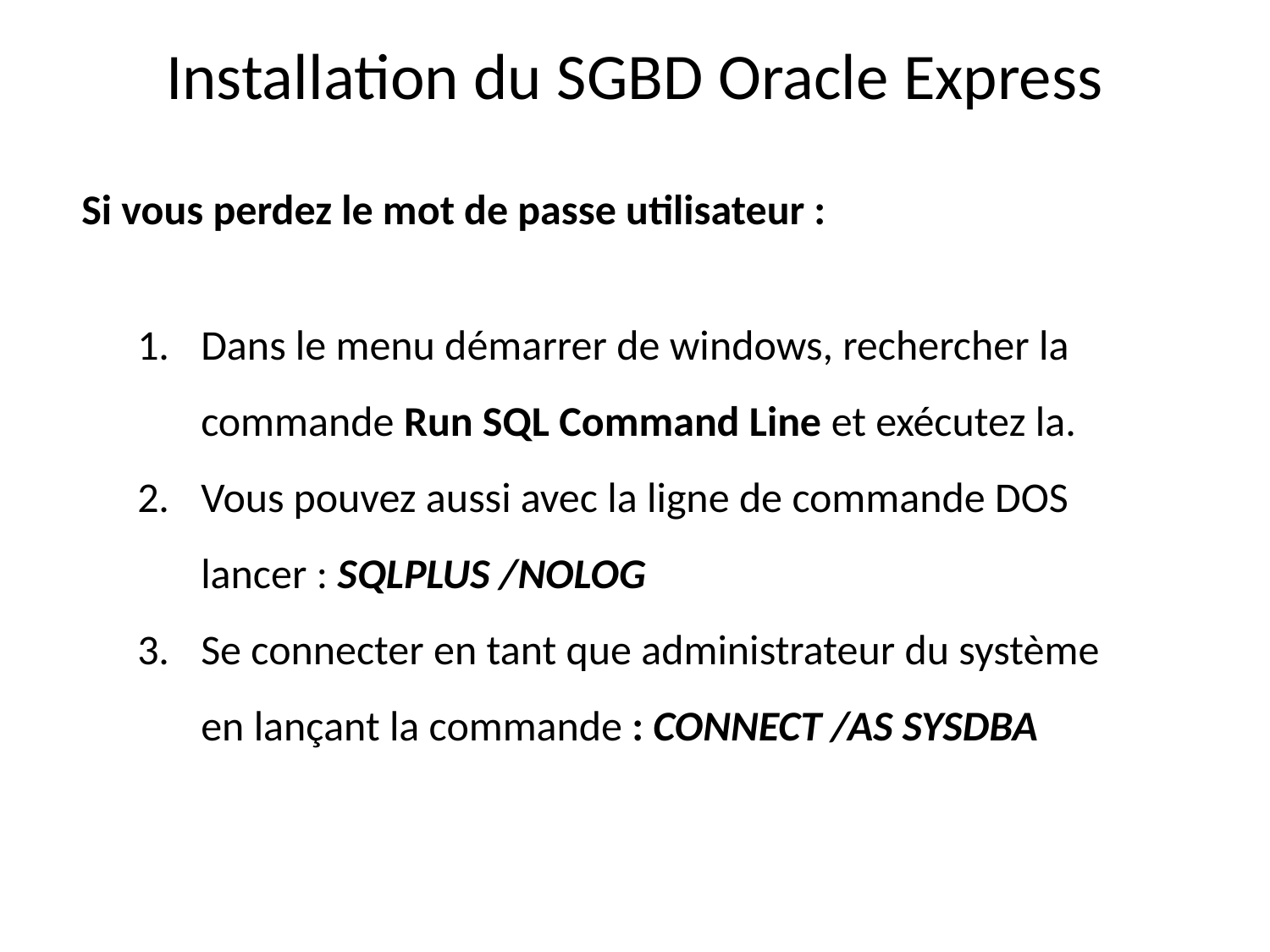

# Installation du SGBD Oracle Express
Si vous perdez le mot de passe utilisateur :
Dans le menu démarrer de windows, rechercher la commande Run SQL Command Line et exécutez la.
Vous pouvez aussi avec la ligne de commande DOS lancer : SQLPLUS /NOLOG
Se connecter en tant que administrateur du système en lançant la commande : CONNECT /AS SYSDBA